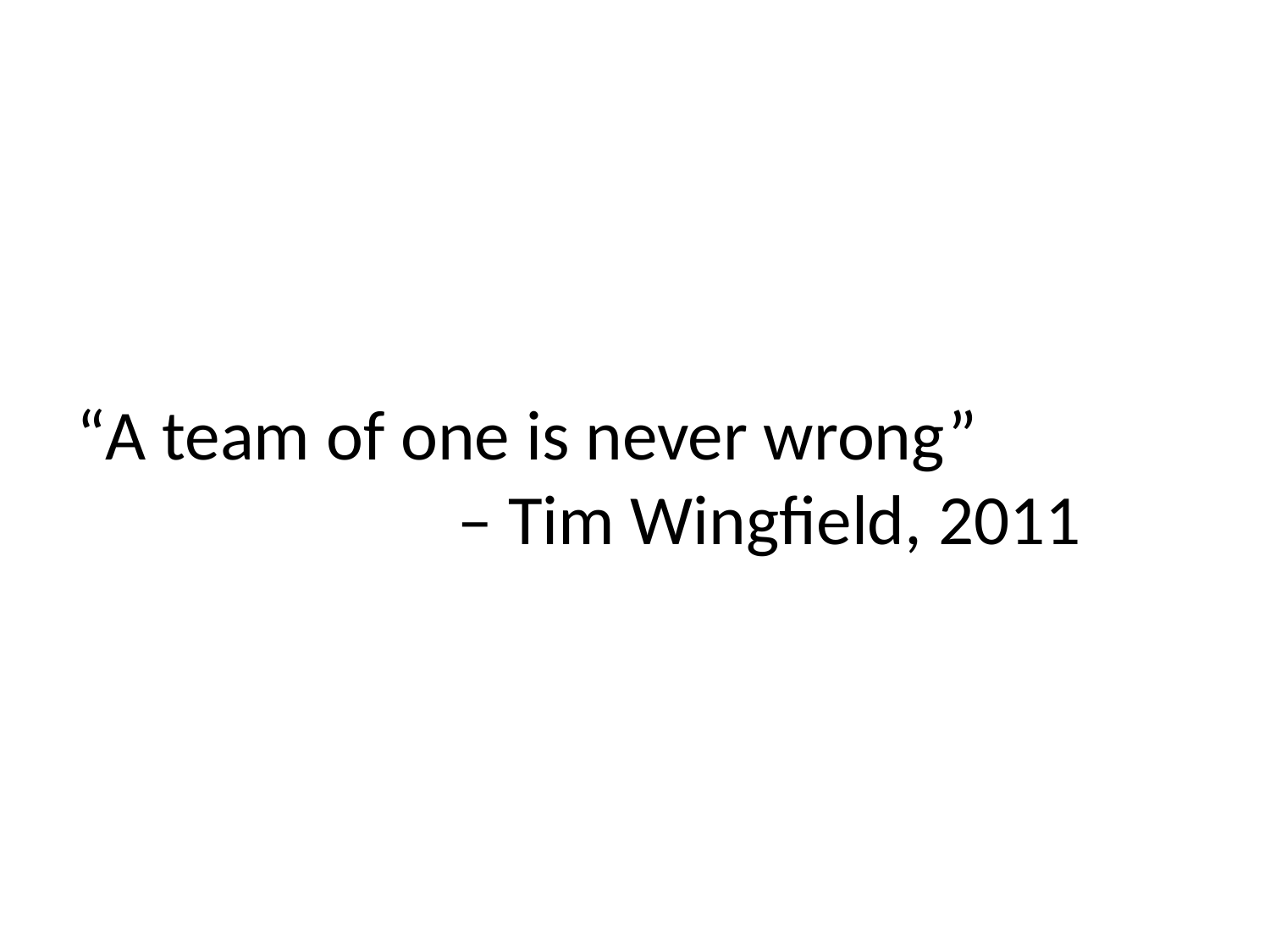

“A team of one is never wrong”
			– Tim Wingfield, 2011